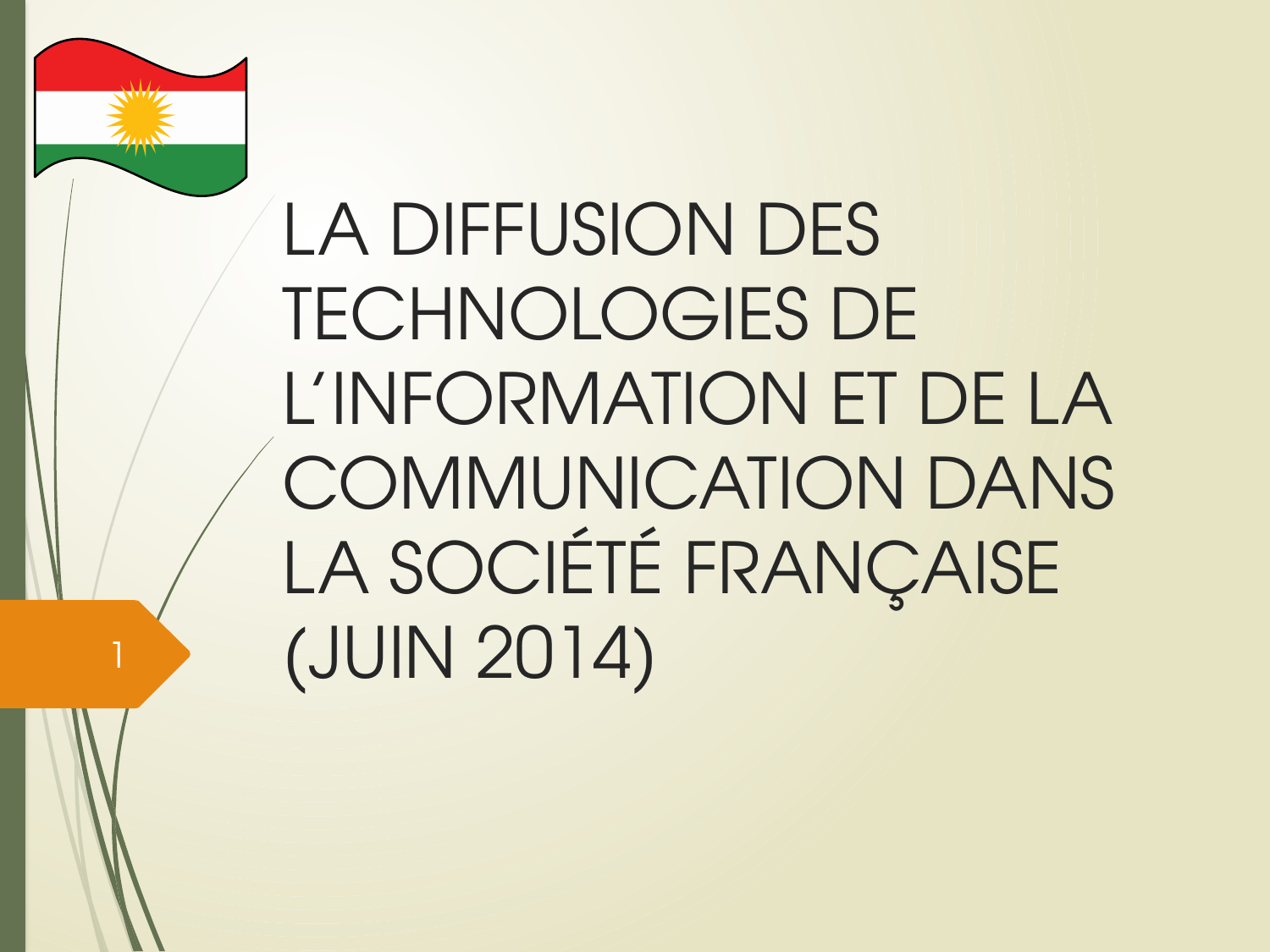

# LA DIFFUSION DES TECHNOLOGIES DE L’INFORMATION ET DE LA COMMUNICATION DANS LA SOCIÉTÉ FRANÇAISE (JUIN 2014)
1